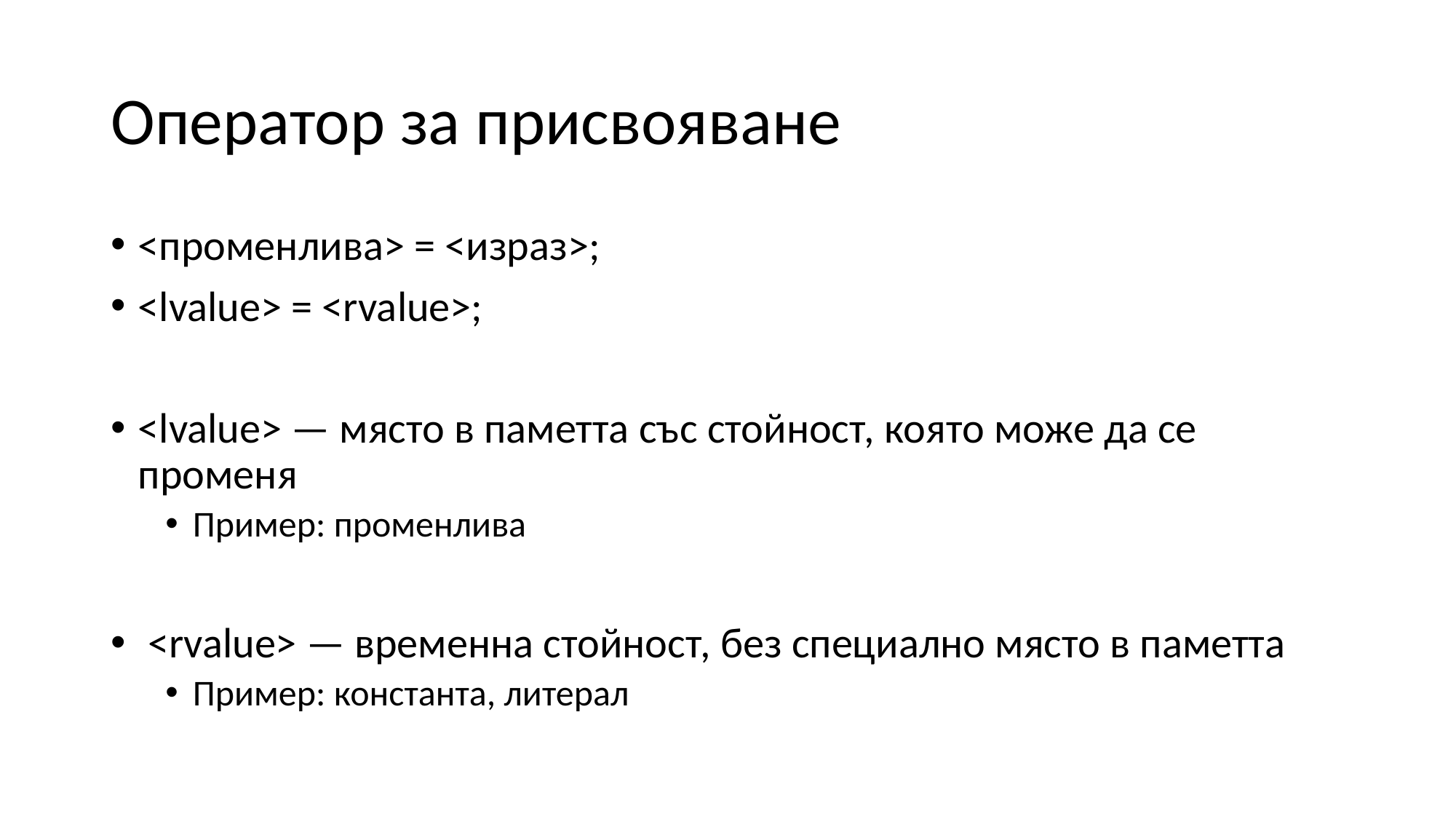

# Оператор за присвояване
<променлива> = <израз>;
<lvalue> = <rvalue>;

<lvalue> — място в паметта със стойност, която може да се променя
Пример: променлива

 <rvalue> — временна стойност, без специално място в паметта
Пример: константа, литерал